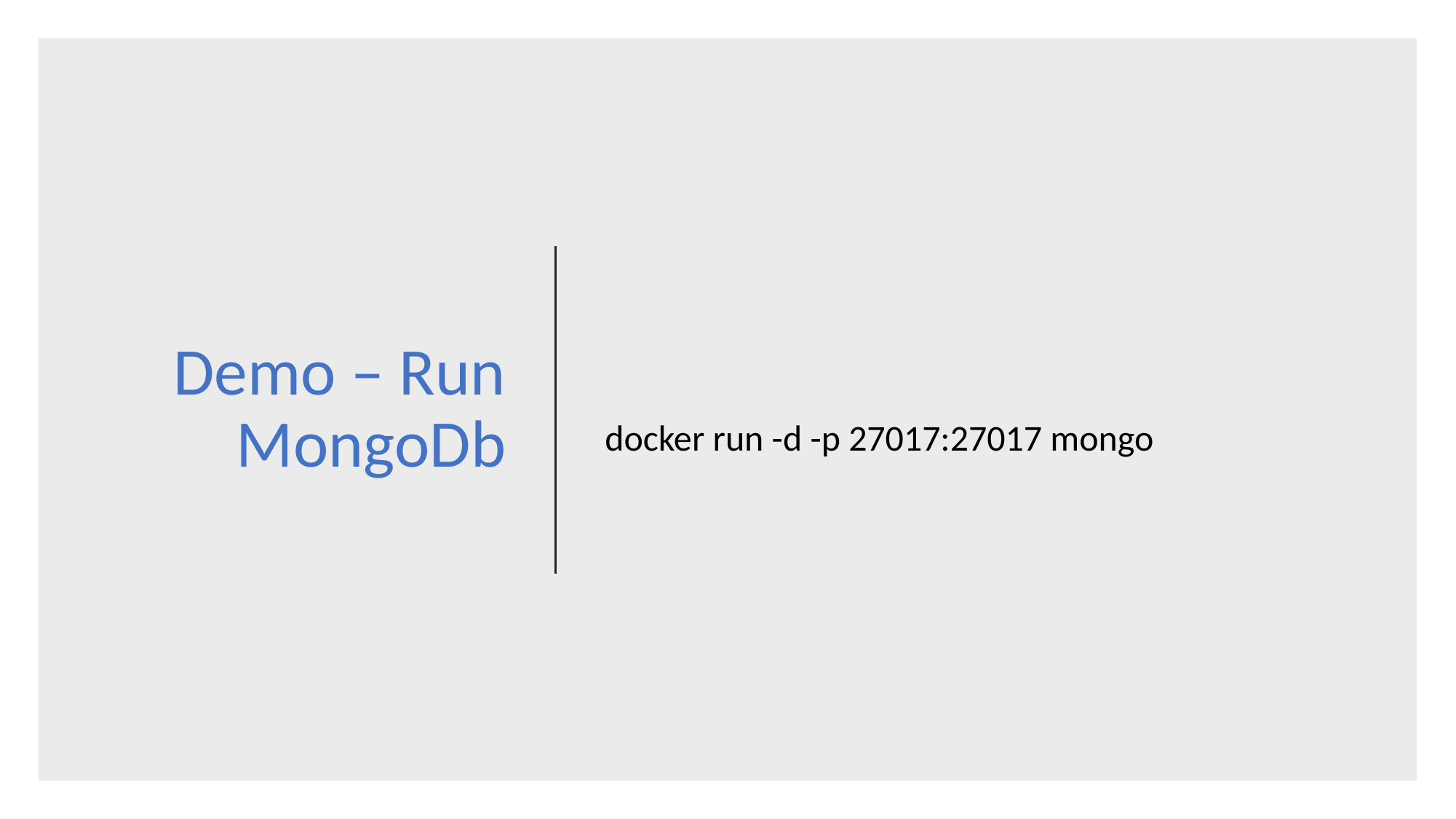

# Demo – Run MongoDb

docker run -d -p 27017:27017 mongo